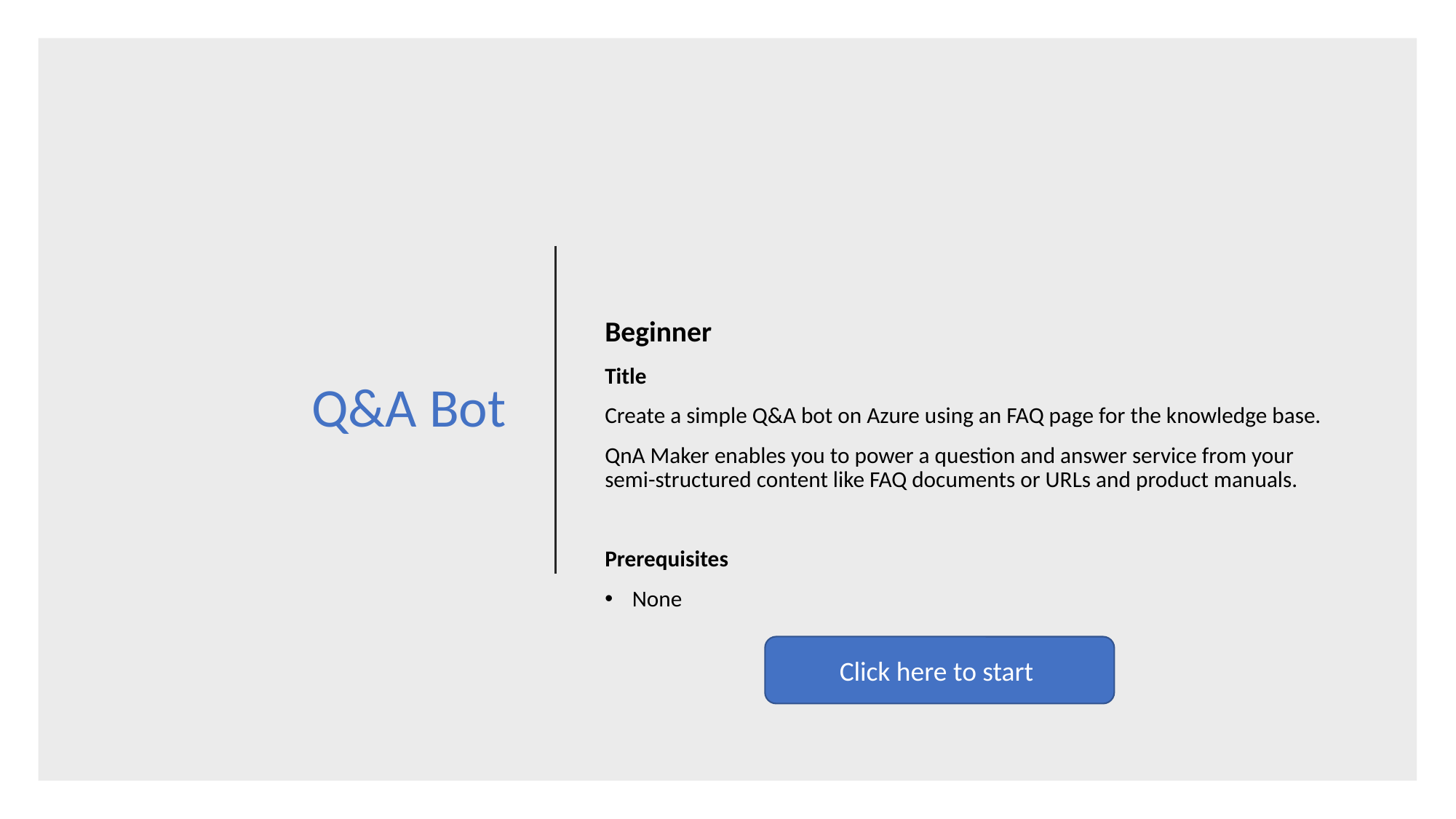

Beginner
Title
Create a simple Q&A bot on Azure using an FAQ page for the knowledge base.
QnA Maker enables you to power a question and answer service from your semi-structured content like FAQ documents or URLs and product manuals.

Prerequisites
None

# Q&A Bot
Click here to start